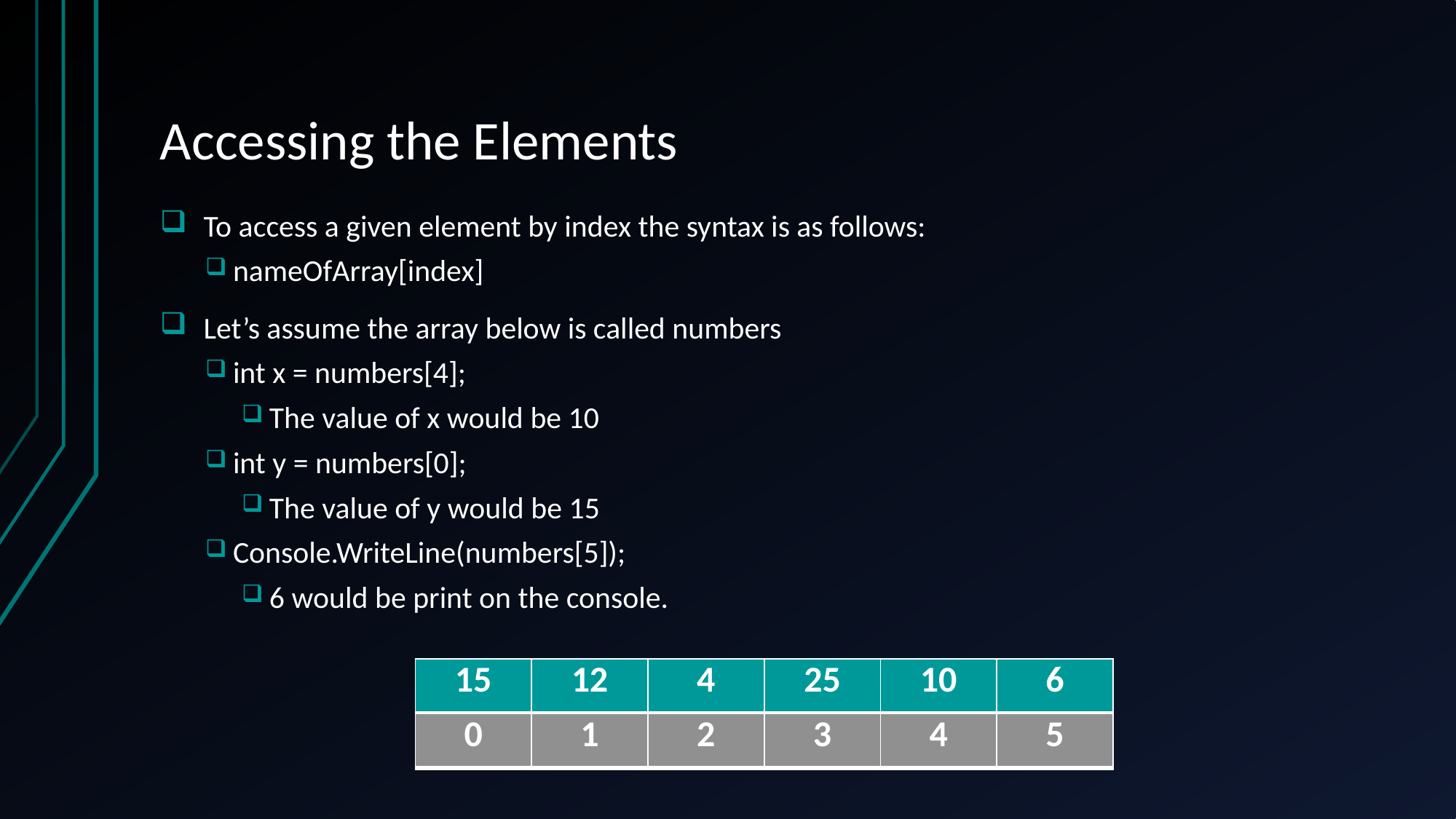

# Accessing the Elements
 To access a given element by index the syntax is as follows:
nameOfArray[index]
 Let’s assume the array below is called numbers
int x = numbers[4];
The value of x would be 10
int y = numbers[0];
The value of y would be 15
Console.WriteLine(numbers[5]);
6 would be print on the console.

| 15 | 12 | 4 | 25 | 10 | 6 |
| --- | --- | --- | --- | --- | --- |
| 0 | 1 | 2 | 3 | 4 | 5 |
| --- | --- | --- | --- | --- | --- |